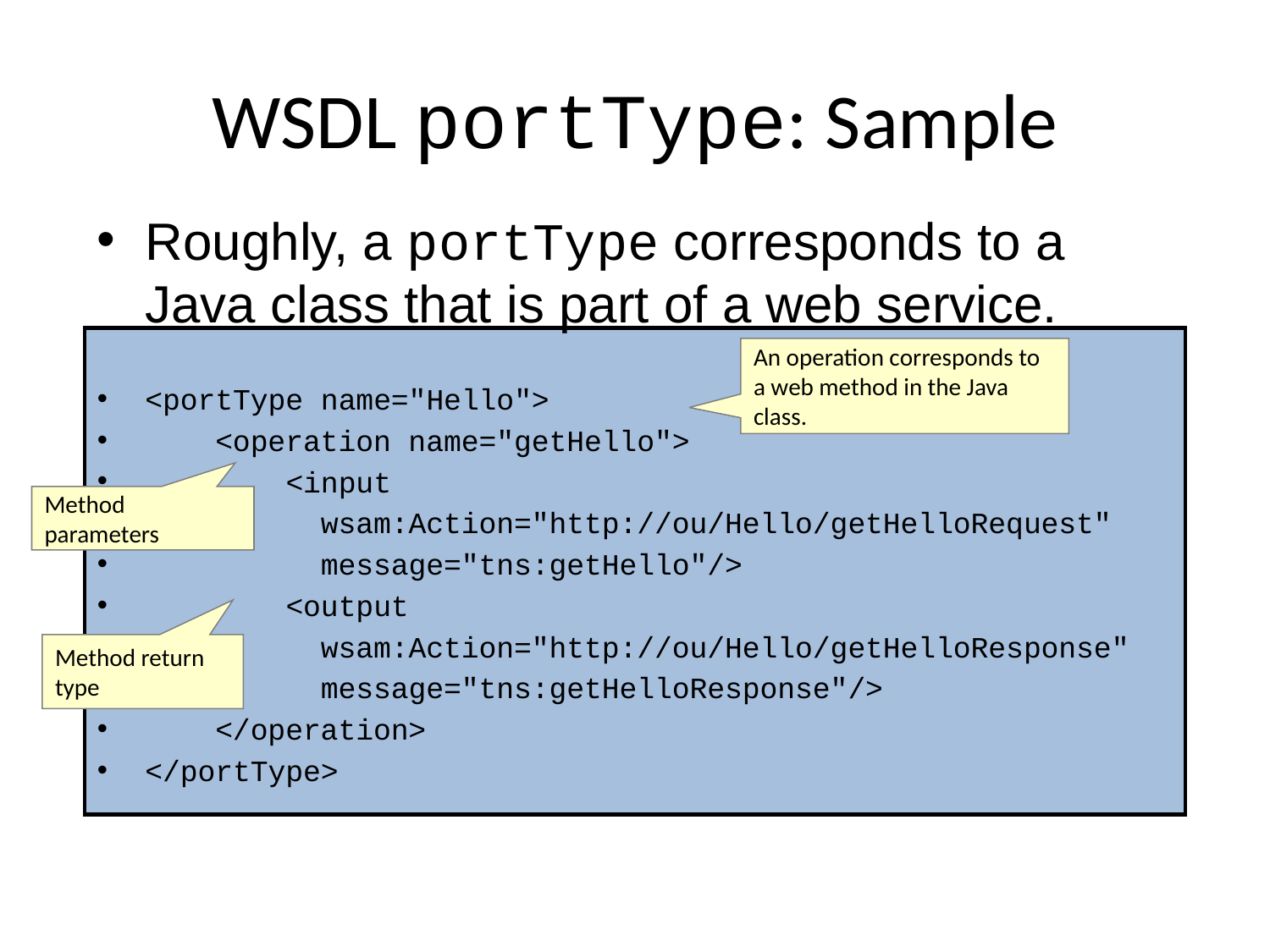

# WSDL portType: Sample
Roughly, a portType corresponds to a Java class that is part of a web service.

<portType name="Hello">
    <operation name="getHello">
        <input
          wsam:Action="http://ou/Hello/getHelloRequest"
          message="tns:getHello"/>
        <output
          wsam:Action="http://ou/Hello/getHelloResponse"
          message="tns:getHelloResponse"/>
    </operation>
</portType>

An operation corresponds to a web method in the Java class.
Method parameters
Method return type